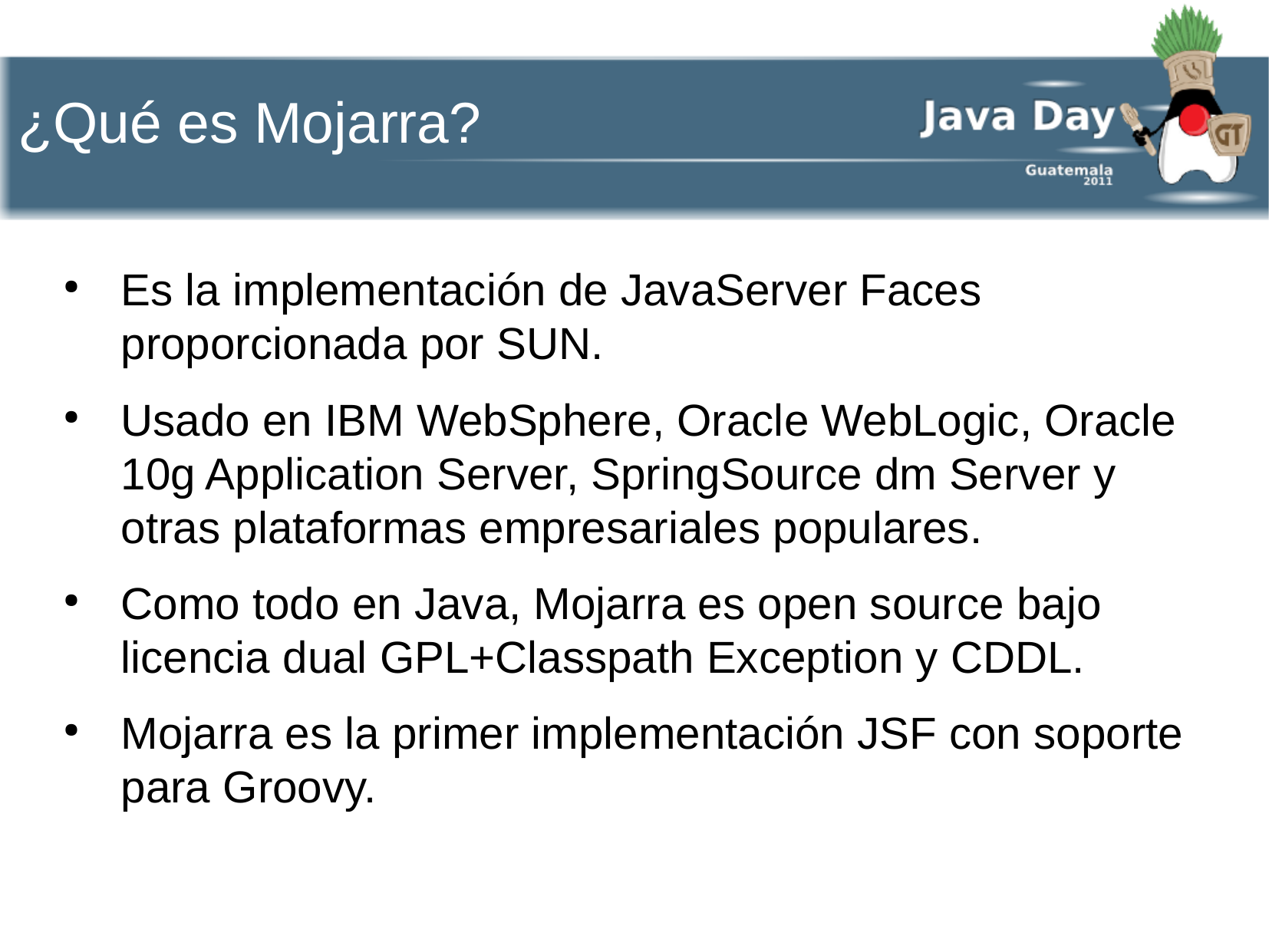

¿Qué es Mojarra?
Es la implementación de JavaServer Faces proporcionada por SUN.
Usado en IBM WebSphere, Oracle WebLogic, Oracle 10g Application Server, SpringSource dm Server y otras plataformas empresariales populares.
Como todo en Java, Mojarra es open source bajo  licencia dual GPL+Classpath Exception y CDDL.
Mojarra es la primer implementación JSF con soporte para Groovy.